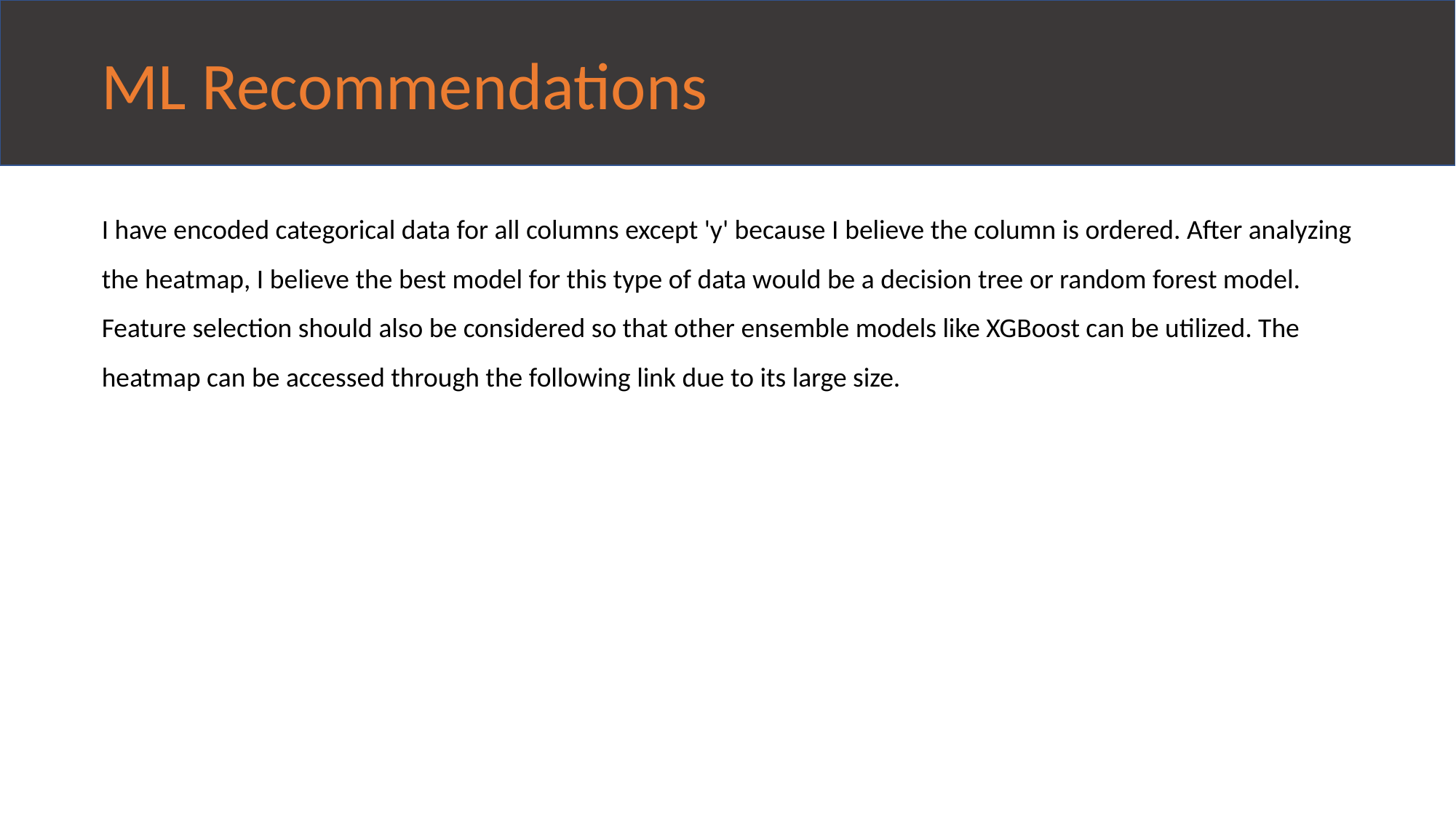

ML Recommendations
I have encoded categorical data for all columns except 'y' because I believe the column is ordered. After analyzing the heatmap, I believe the best model for this type of data would be a decision tree or random forest model. Feature selection should also be considered so that other ensemble models like XGBoost can be utilized. The heatmap can be accessed through the following link due to its large size.